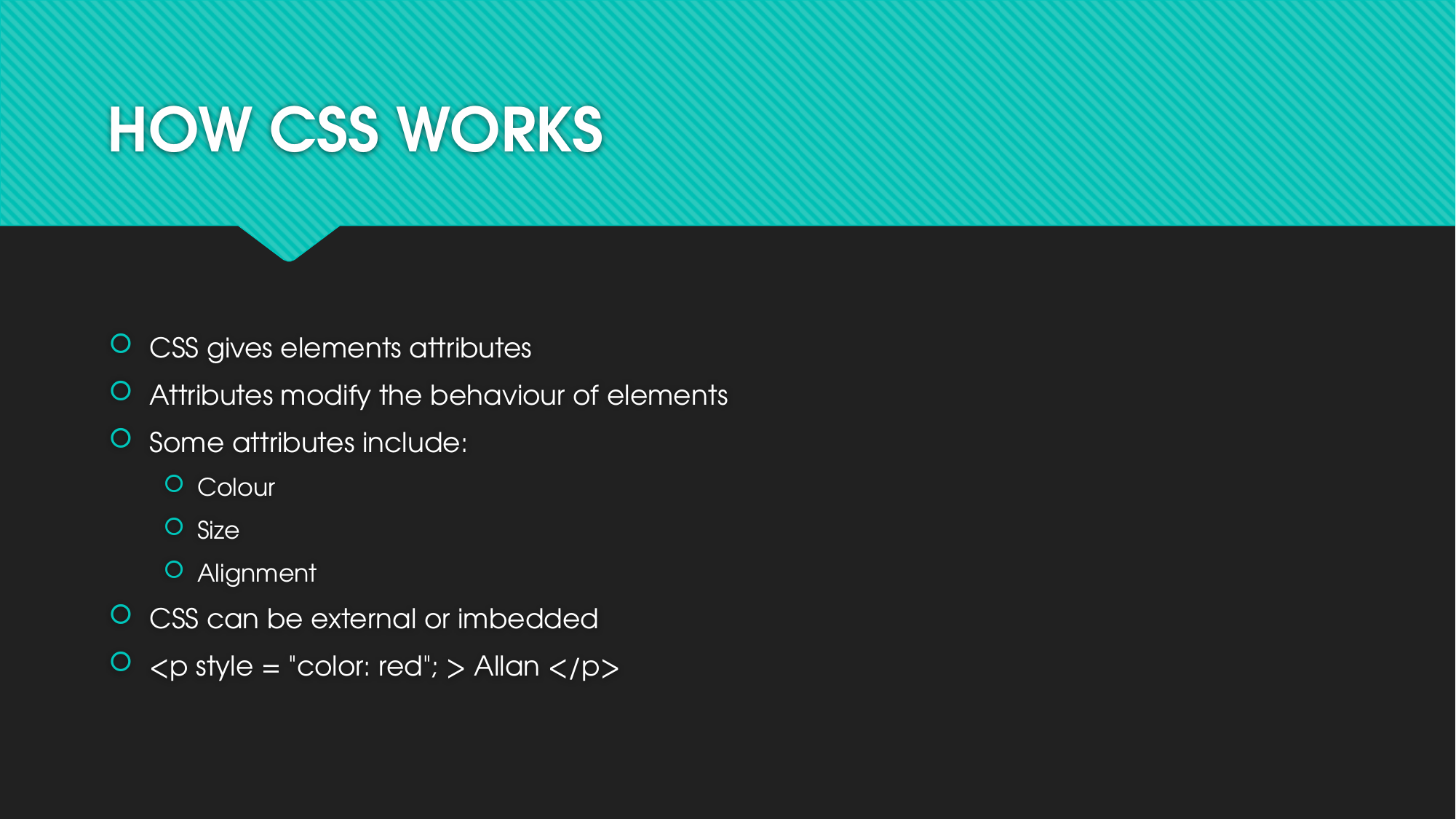

# HOW CSS WORKS

CSS gives elements attributes
Attributes modify the behaviour of elements
Some attributes include:
Colour
Size
Alignment
CSS can be external or imbedded
<p style = "color: red"; > Allan </p>